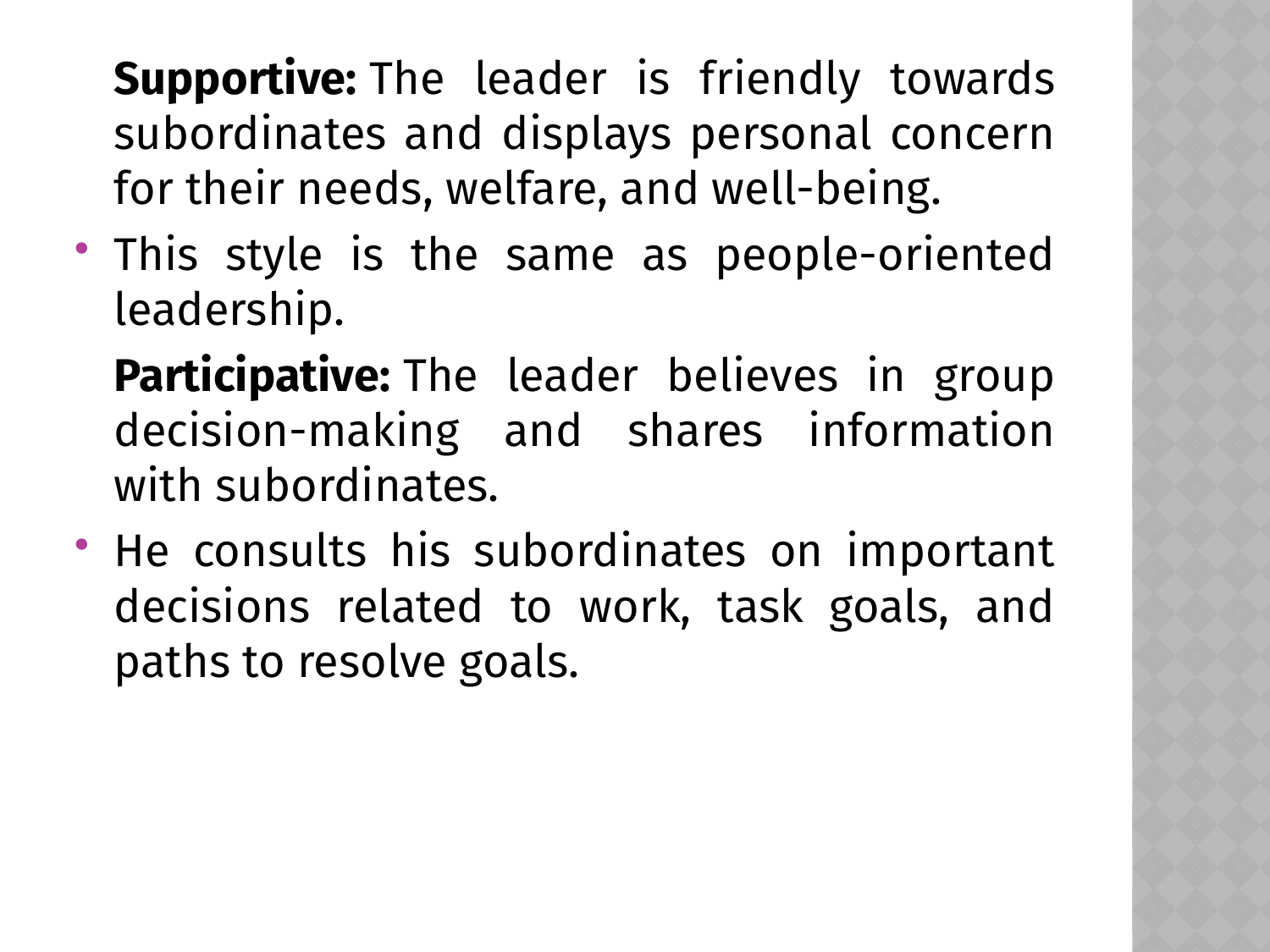

Supportive: The leader is friendly towards subordinates and displays personal concern for their needs, welfare, and well-being.
This style is the same as people-oriented leadership.
	Participative: The leader believes in group decision-making and shares information with subordinates.
He consults his subordinates on important decisions related to work, task goals, and paths to resolve goals.